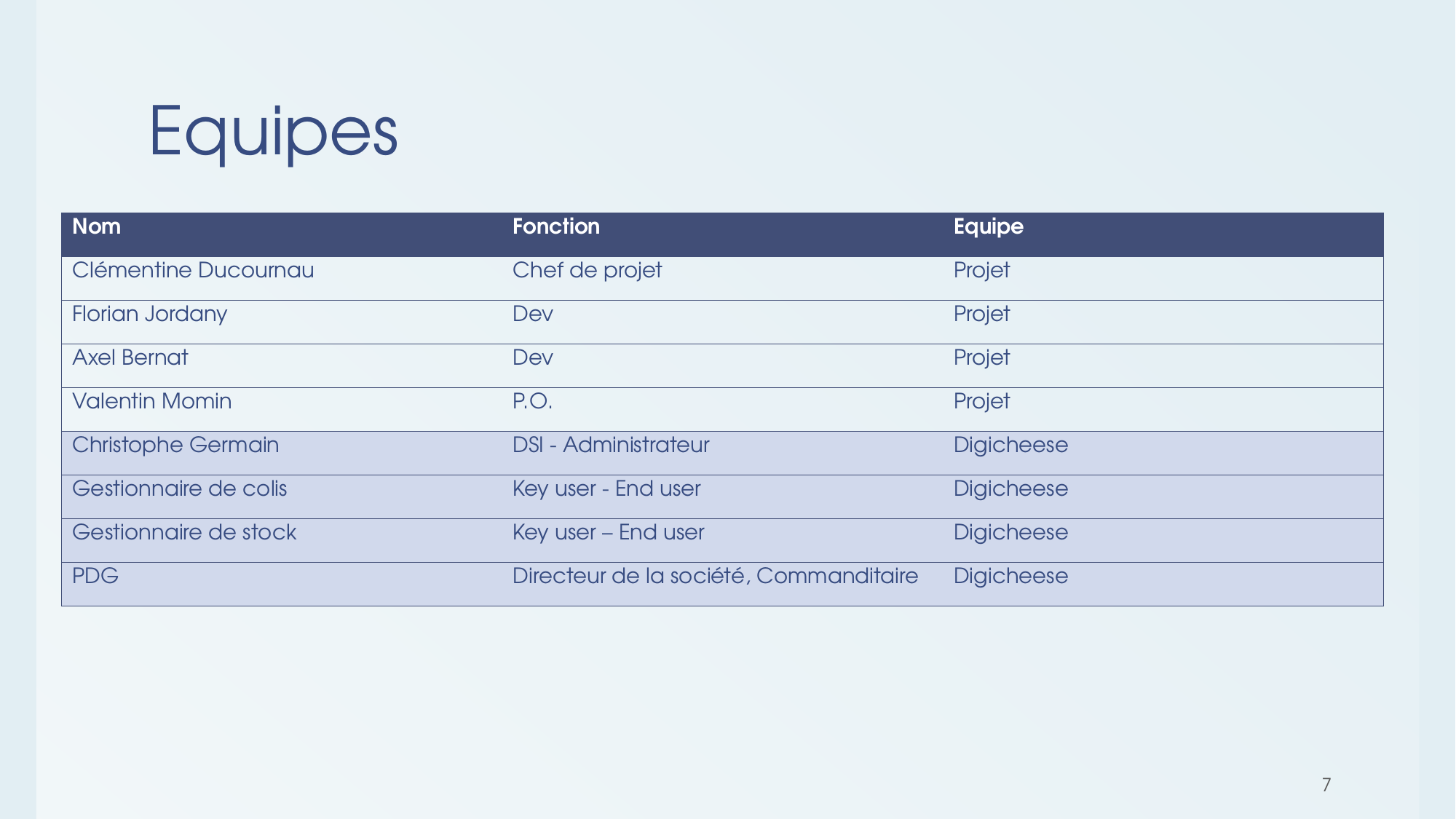

# Equipes
| Nom | Fonction | Equipe |
| --- | --- | --- |
| Clémentine Ducournau | Chef de projet | Projet |
| Florian Jordany | Dev | Projet |
| Axel Bernat | Dev | Projet |
| Valentin Momin | P.O. | Projet |
| Christophe Germain | DSI - Administrateur | Digicheese |
| Gestionnaire de colis | Key user - End user | Digicheese |
| Gestionnaire de stock | Key user – End user | Digicheese |
| PDG | Directeur de la société, Commanditaire | Digicheese |
7